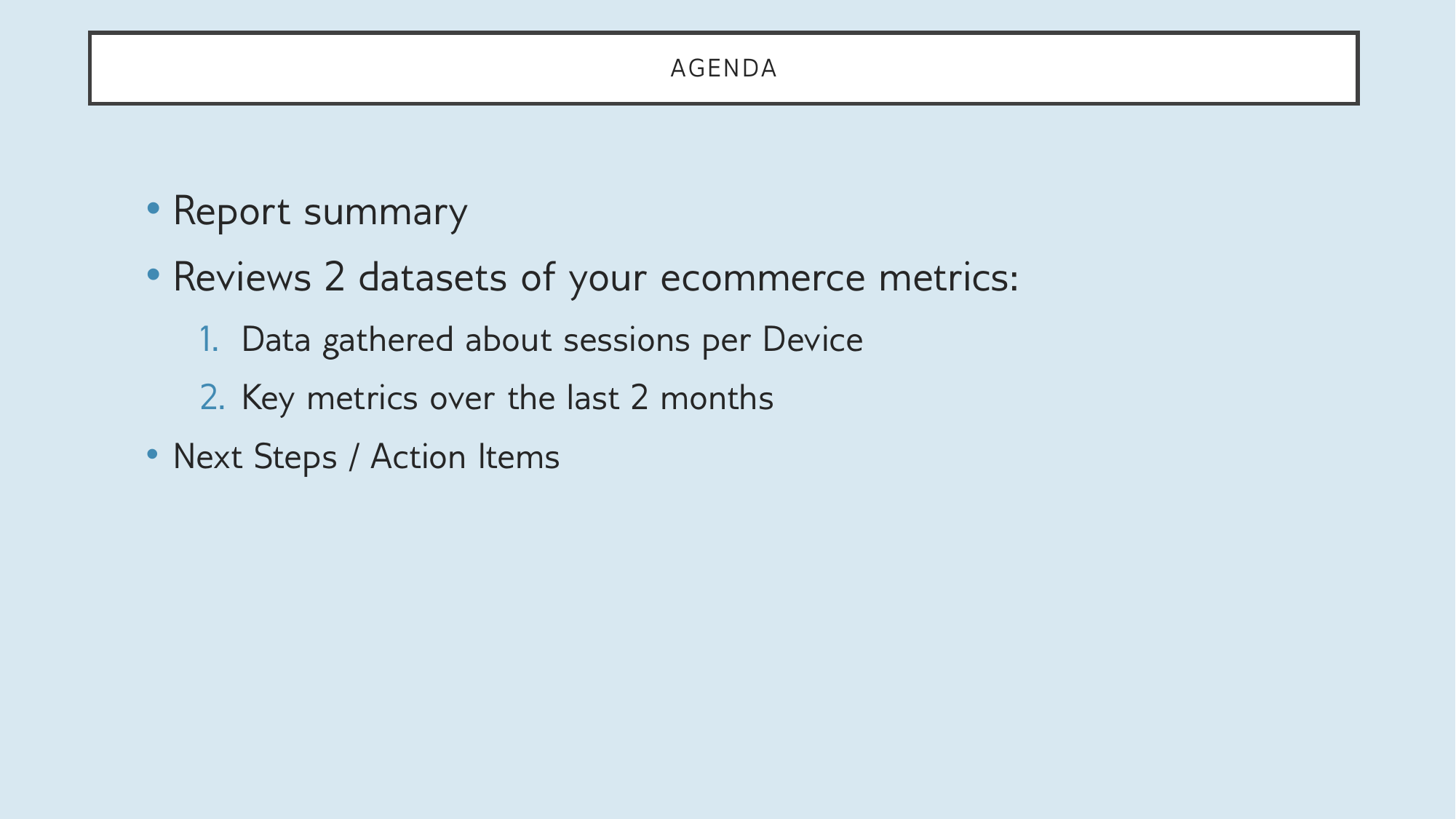

# Agenda
Report summary
Reviews 2 datasets of your ecommerce metrics:
Data gathered about sessions per Device
Key metrics over the last 2 months
Next Steps / Action Items